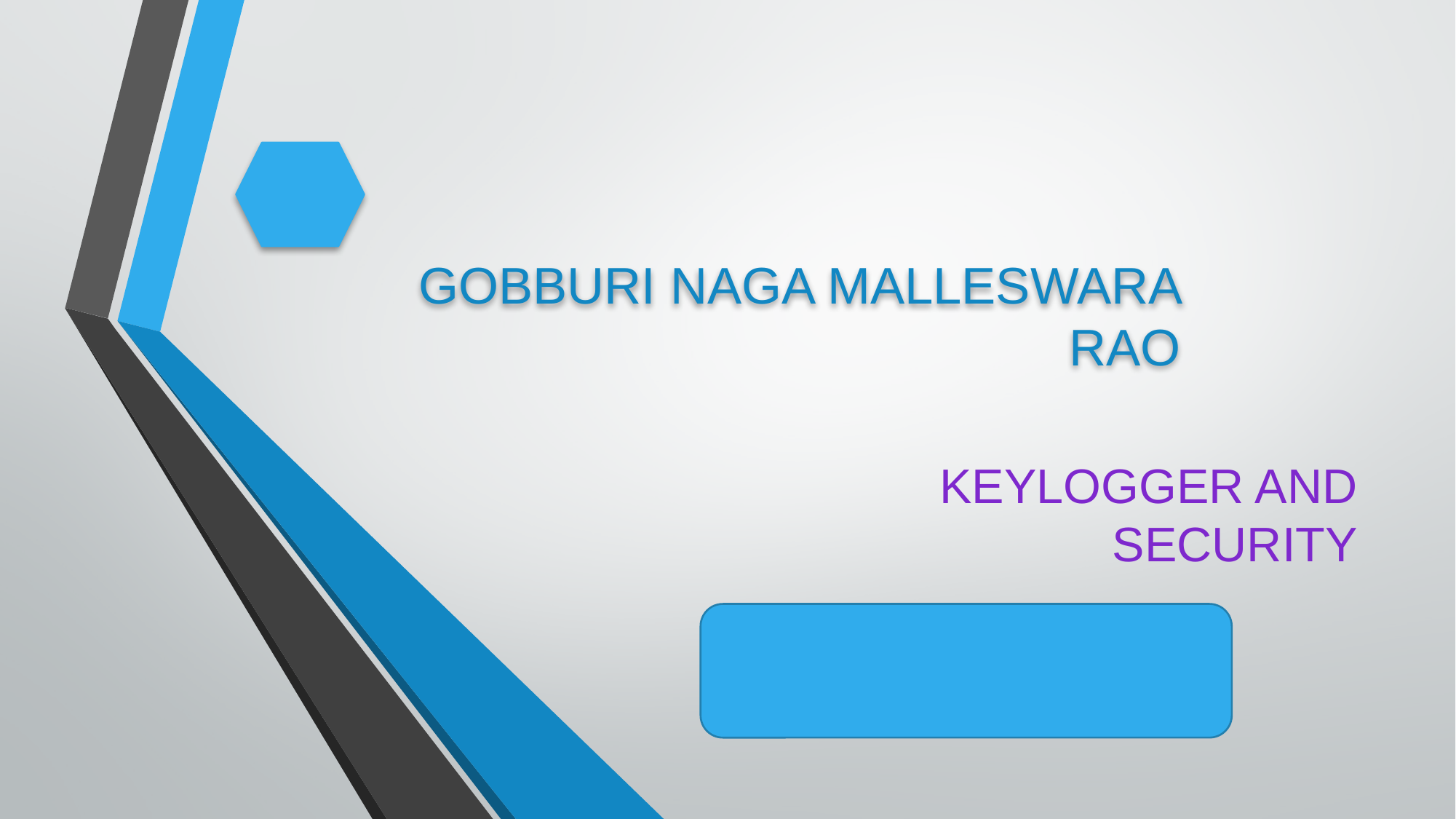

# GOBBURI NAGA MALLESWARA RAO
KEYLOGGER AND SECURITY